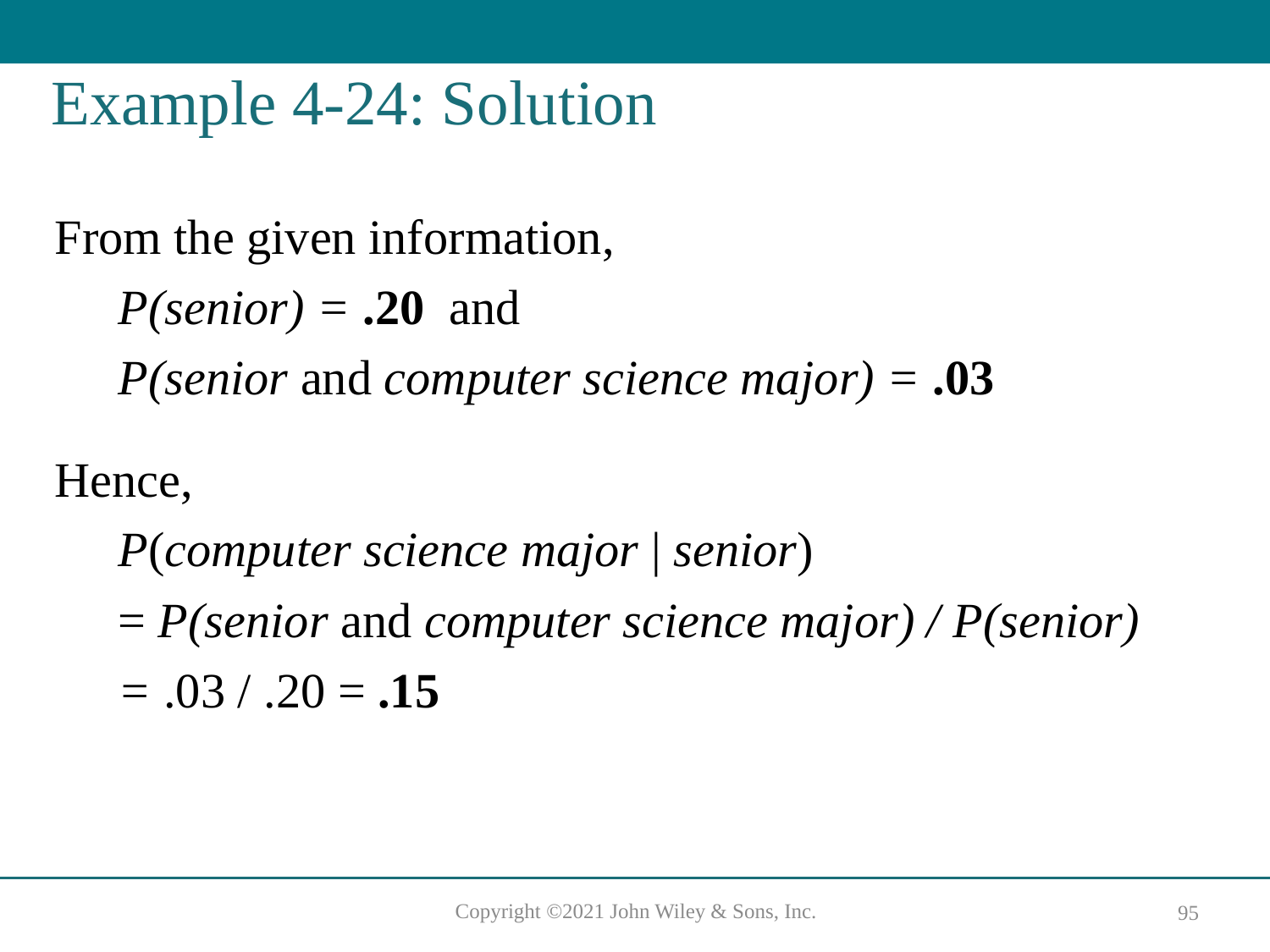

# Example 4-24: Solution
From the given information,
P(senior) = .20  and
P(senior and computer science major) = .03
Hence,
P(computer science major | senior)
= P(senior and computer science major) / P(senior)
= .03 / .20 = .15